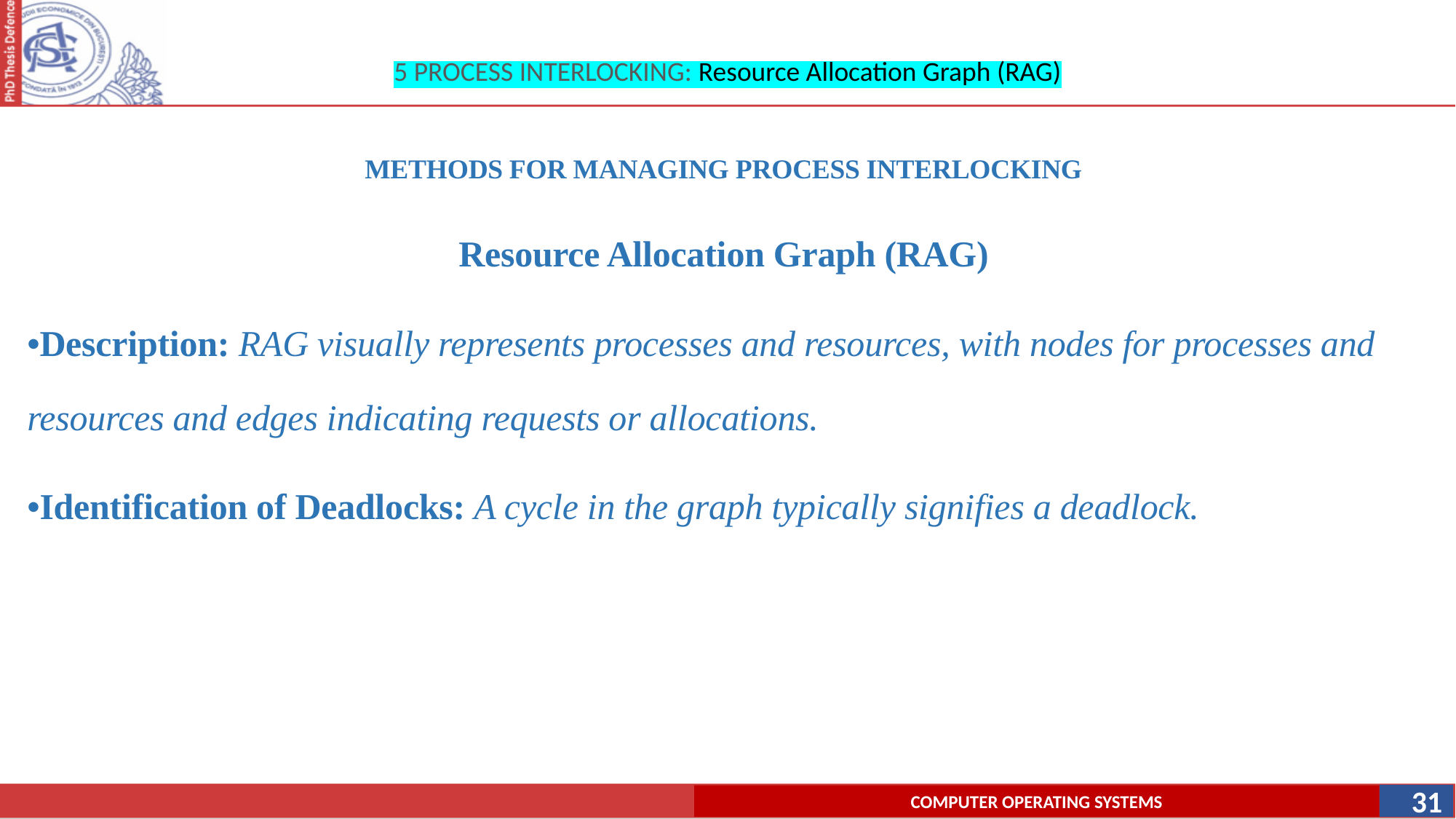

# 5 PROCESS INTERLOCKING: Resource Allocation Graph (RAG)
METHODS FOR MANAGING PROCESS INTERLOCKING
Resource Allocation Graph (RAG)
•Description: RAG visually represents processes and resources, with nodes for processes and resources and edges indicating requests or allocations.
•Identification of Deadlocks: A cycle in the graph typically signifies a deadlock.
31
COMPUTER OPERATING SYSTEMS